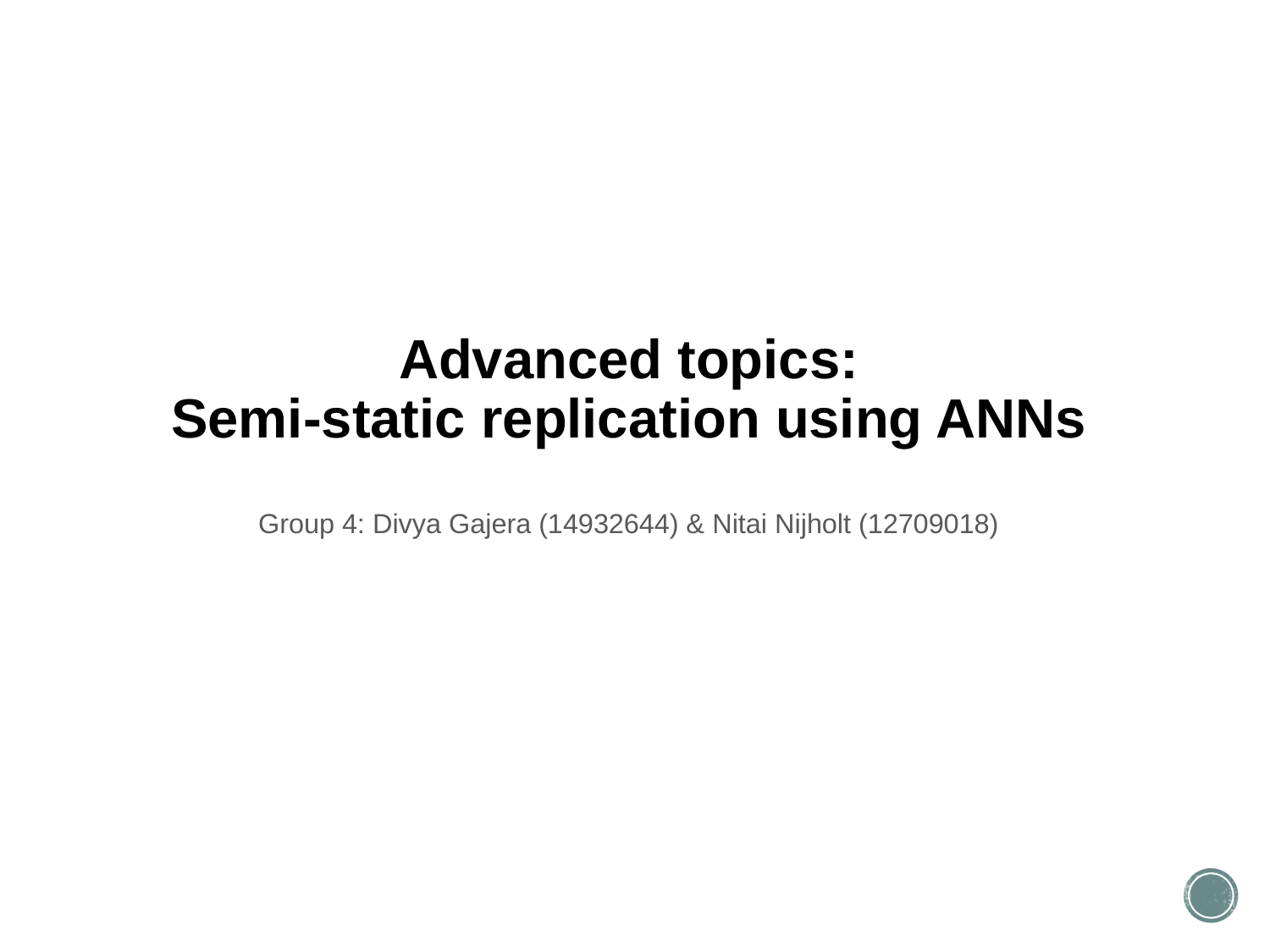

# Advanced topics: Semi-static replication using ANNs Group 4: Divya Gajera (14932644) & Nitai Nijholt (12709018)